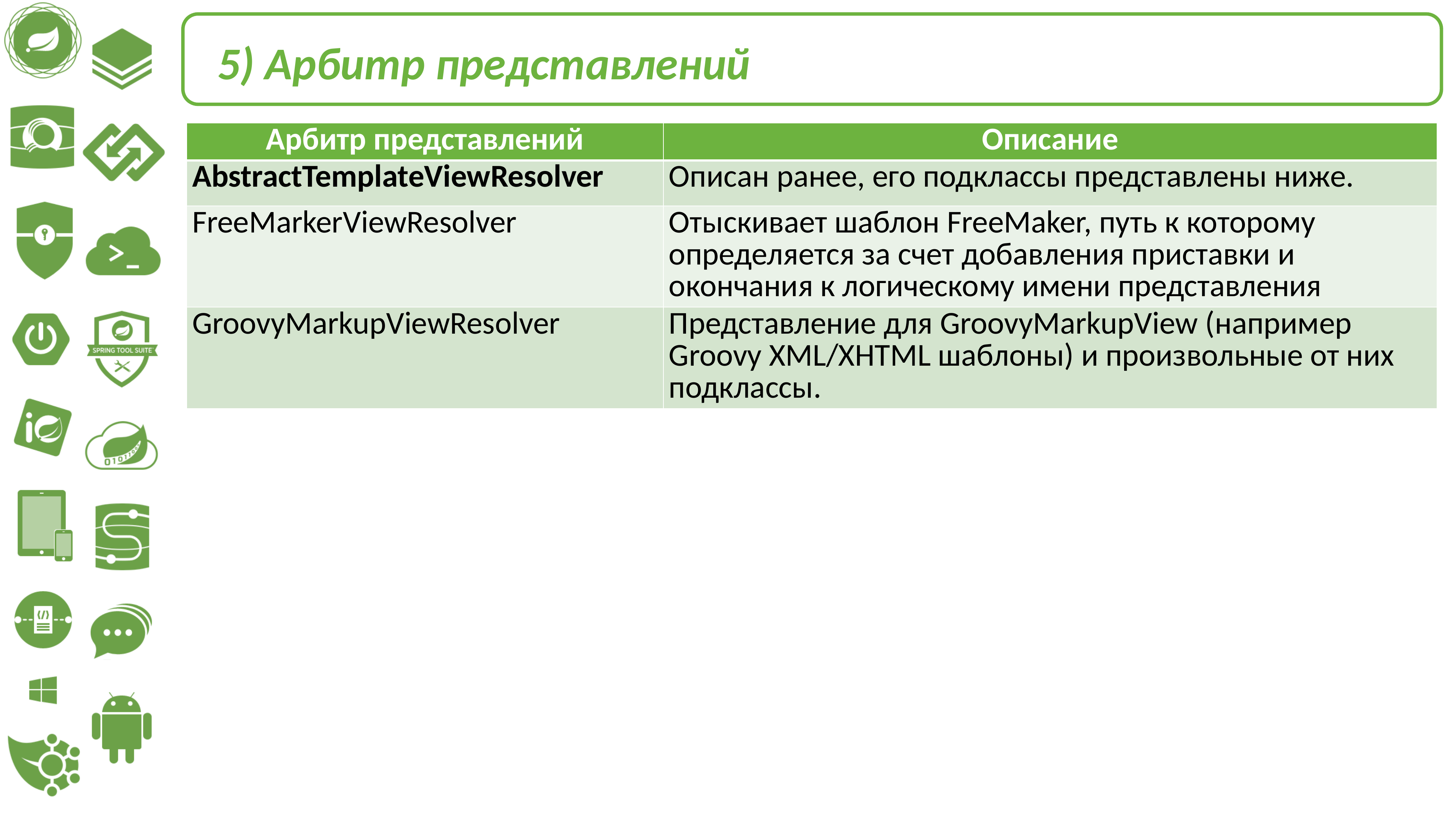

5) Арбитр представлений

| Арбитр представлений | Описание |
| --- | --- |
| AbstractTemplateViewResolver | Описан ранее, его подклассы представлены ниже. |
| FreeMarkerViewResolver | Отыскивает шаблон FreeMaker, путь к которому определяется за счет добавления приставки и окончания к логическому имени представления |
| GroovyMarkupViewResolver | Представление для GroovyMarkupView (например Groovy XML/XHTML шаблоны) и произвольные от них подклассы. |